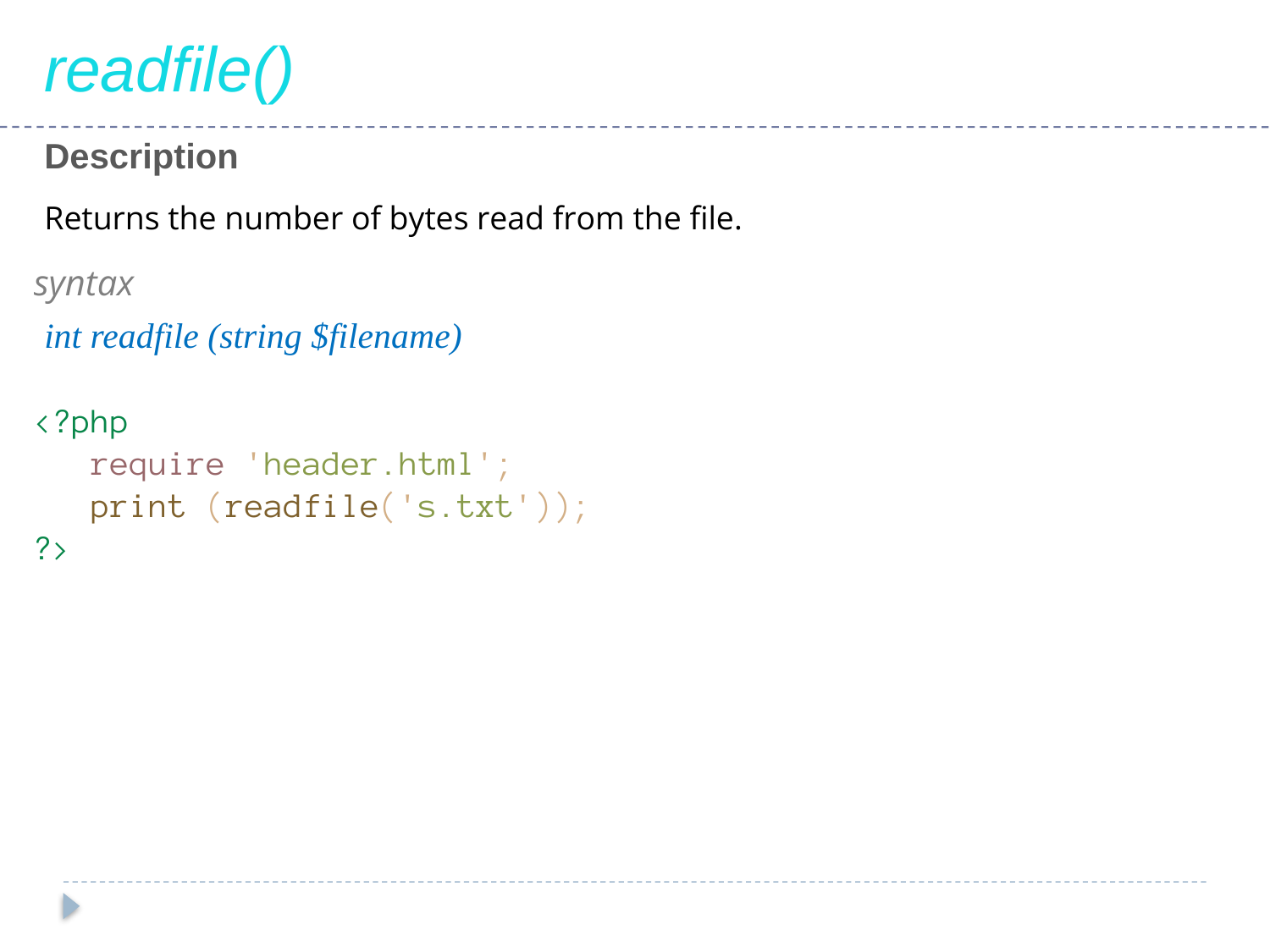

readfile()
Description
Returns the number of bytes read from the file.
syntax
int readfile (string $filename)
<?php
   require 'header.html';
   print (readfile('s.txt'));
?>